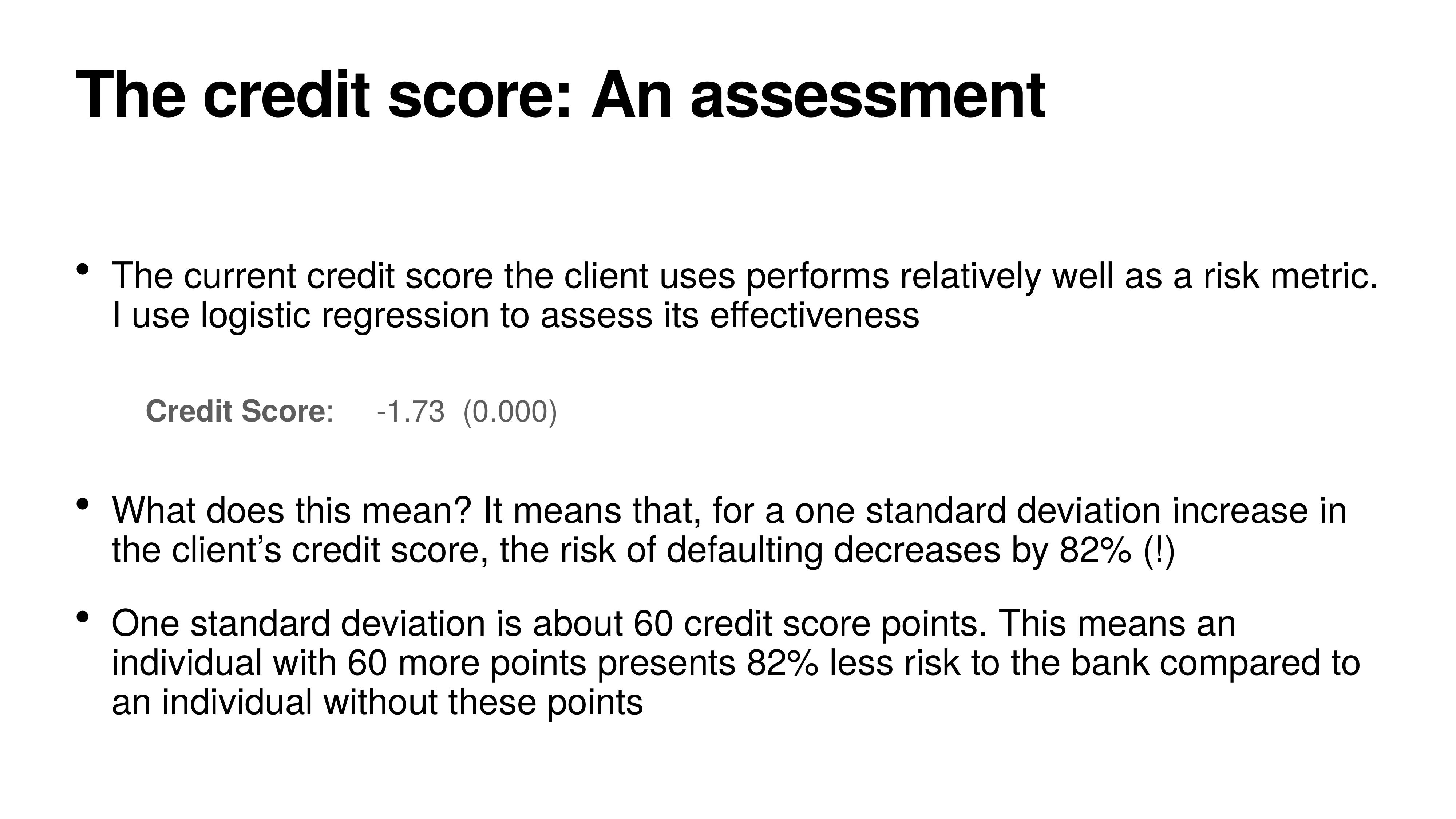

# The credit score: An assessment
The current credit score the client uses performs relatively well as a risk metric. I use logistic regression to assess its effectiveness
What does this mean? It means that, for a one standard deviation increase in the client’s credit score, the risk of defaulting decreases by 82% (!)
One standard deviation is about 60 credit score points. This means an individual with 60 more points presents 82% less risk to the bank compared to an individual without these points
Credit Score:     -1.73  (0.000)